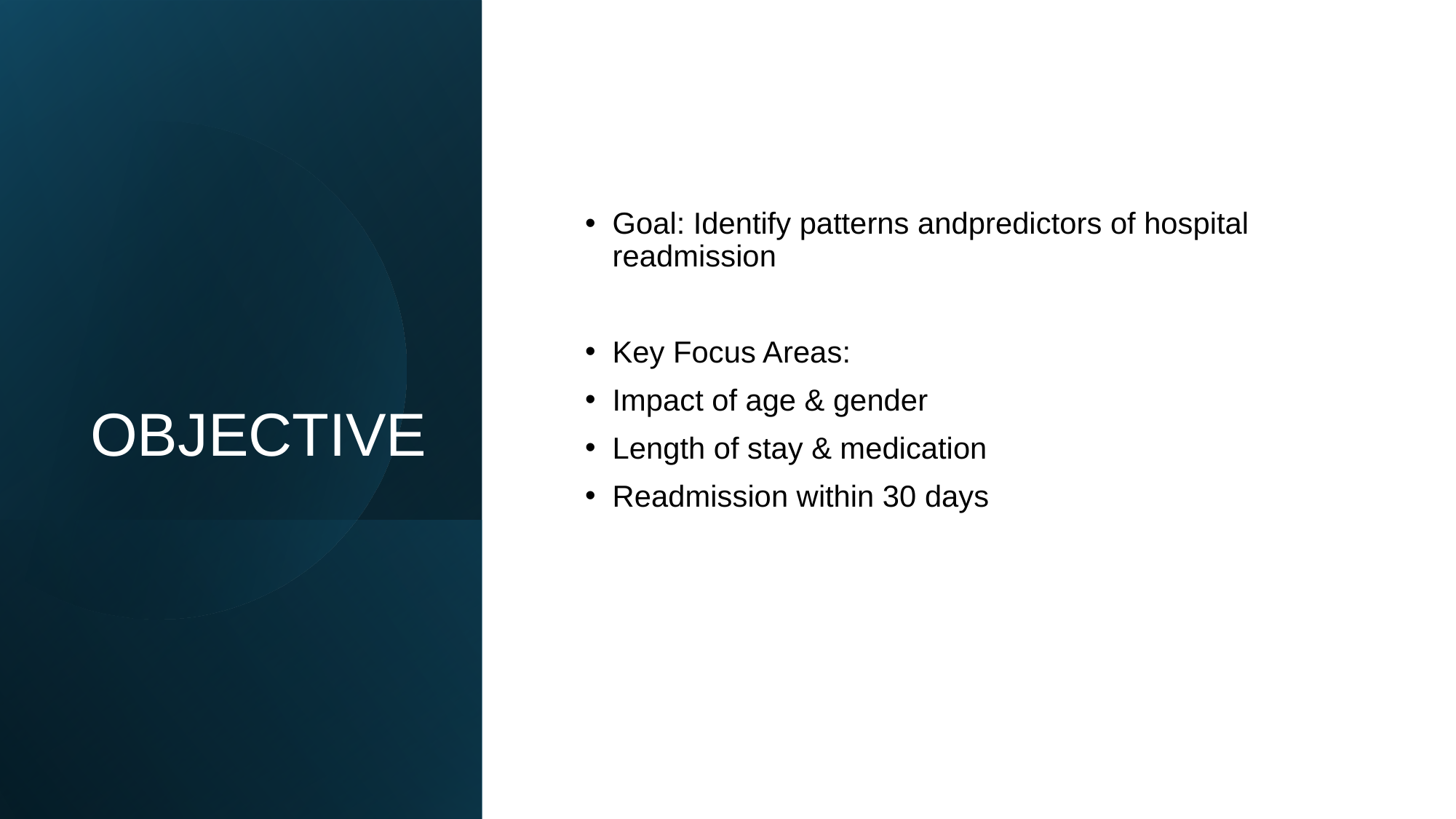

# OBJECTIVE
Goal: Identify patterns andpredictors of hospital readmission

Key Focus Areas:
Impact of age & gender
Length of stay & medication
Readmission within 30 days